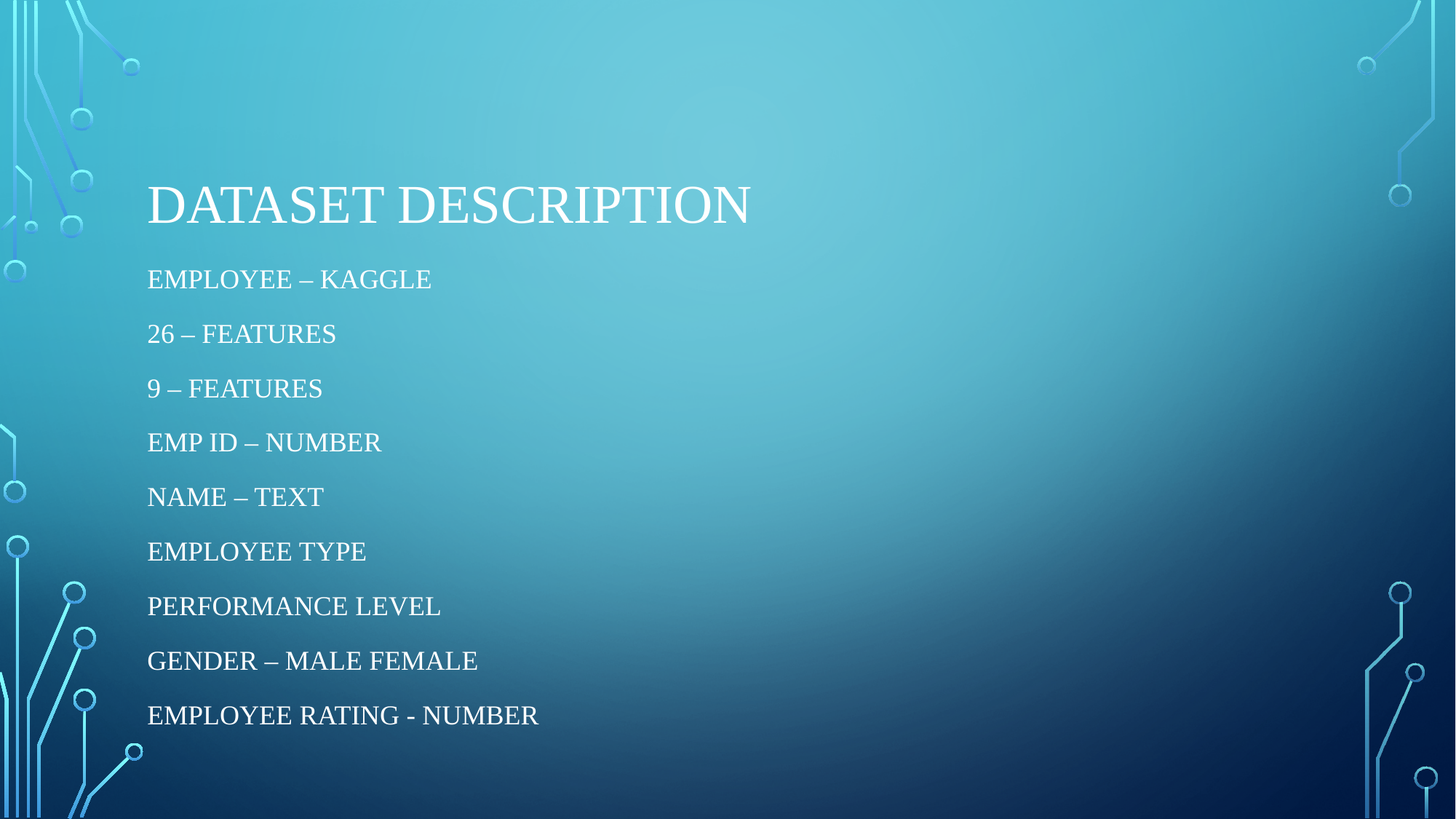

# Dataset description
Employee – Kaggle
26 – features
9 – features
Emp id – number
Name – text
Employee type
Performance level
Gender – male female
Employee rating - number